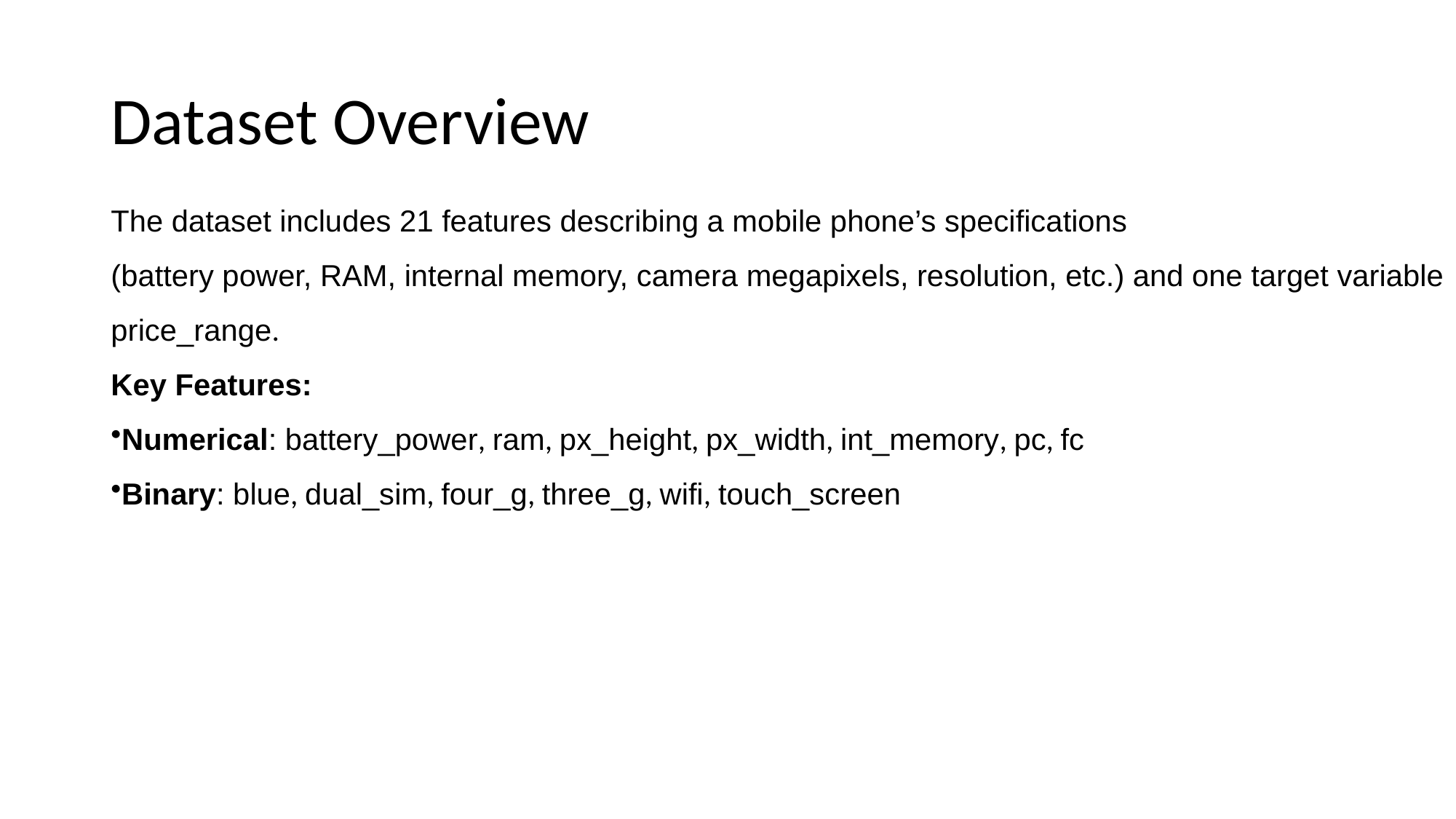

# Dataset Overview
The dataset includes 21 features describing a mobile phone’s specifications
(battery power, RAM, internal memory, camera megapixels, resolution, etc.) and one target variable
price_range.
Key Features:
Numerical: battery_power, ram, px_height, px_width, int_memory, pc, fc
Binary: blue, dual_sim, four_g, three_g, wifi, touch_screen